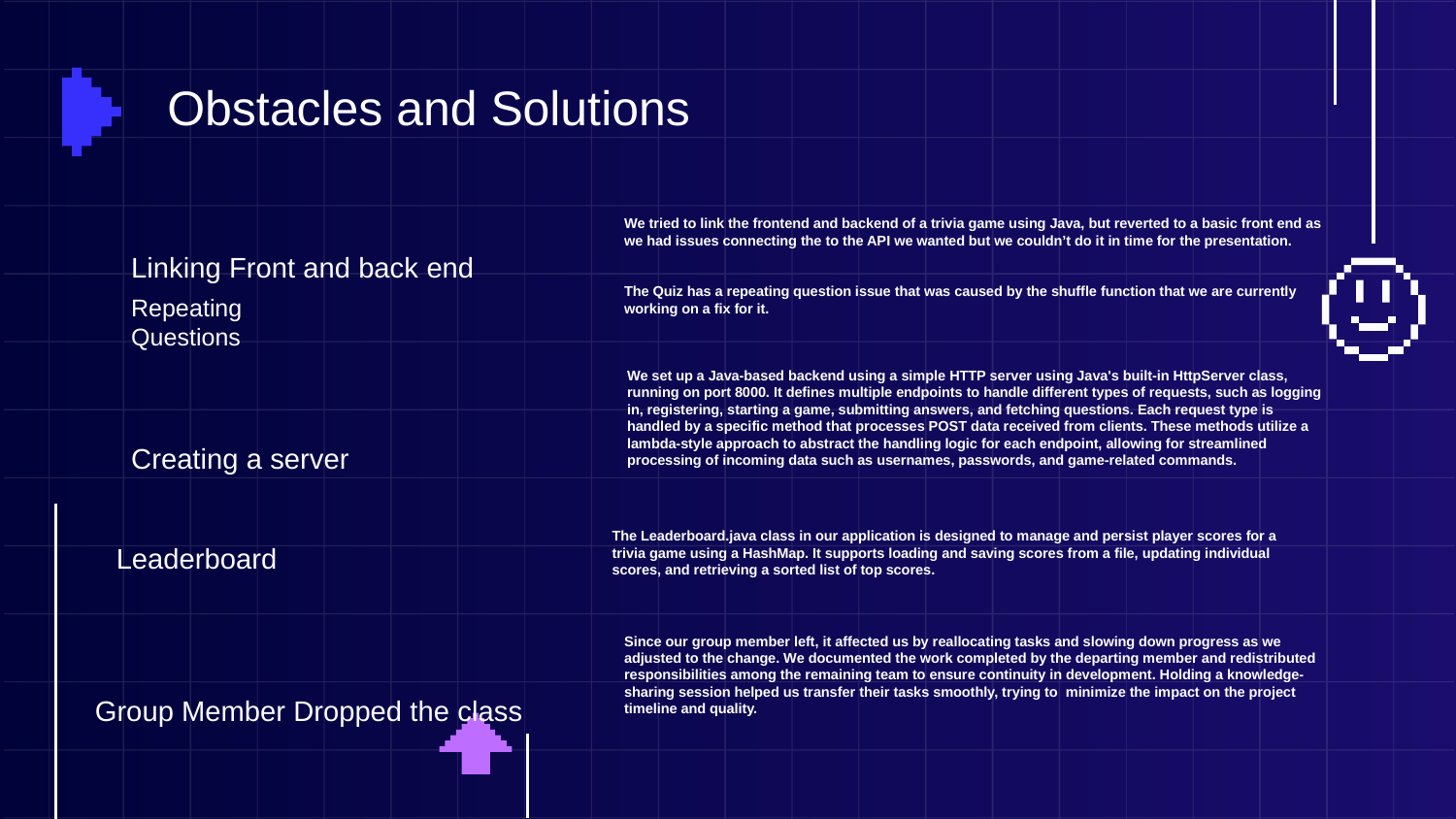

Obstacles and Solutions
Linking Front and back end
We tried to link the frontend and backend of a trivia game using Java, but reverted to a basic front end as we had issues connecting the to the API we wanted but we couldn’t do it in time for the presentation.

The Quiz has a repeating question issue that was caused by the shuffle function that we are currently working on a fix for it.
Repeating
Questions
We set up a Java-based backend using a simple HTTP server using Java's built-in HttpServer class, running on port 8000. It defines multiple endpoints to handle different types of requests, such as logging in, registering, starting a game, submitting answers, and fetching questions. Each request type is handled by a specific method that processes POST data received from clients. These methods utilize a lambda-style approach to abstract the handling logic for each endpoint, allowing for streamlined processing of incoming data such as usernames, passwords, and game-related commands.
Creating a server
Leaderboard
The Leaderboard.java class in our application is designed to manage and persist player scores for a trivia game using a HashMap. It supports loading and saving scores from a file, updating individual scores, and retrieving a sorted list of top scores.
Group Member Dropped the class
Since our group member left, it affected us by reallocating tasks and slowing down progress as we adjusted to the change. We documented the work completed by the departing member and redistributed responsibilities among the remaining team to ensure continuity in development. Holding a knowledge-sharing session helped us transfer their tasks smoothly, trying to  minimize the impact on the project timeline and quality.